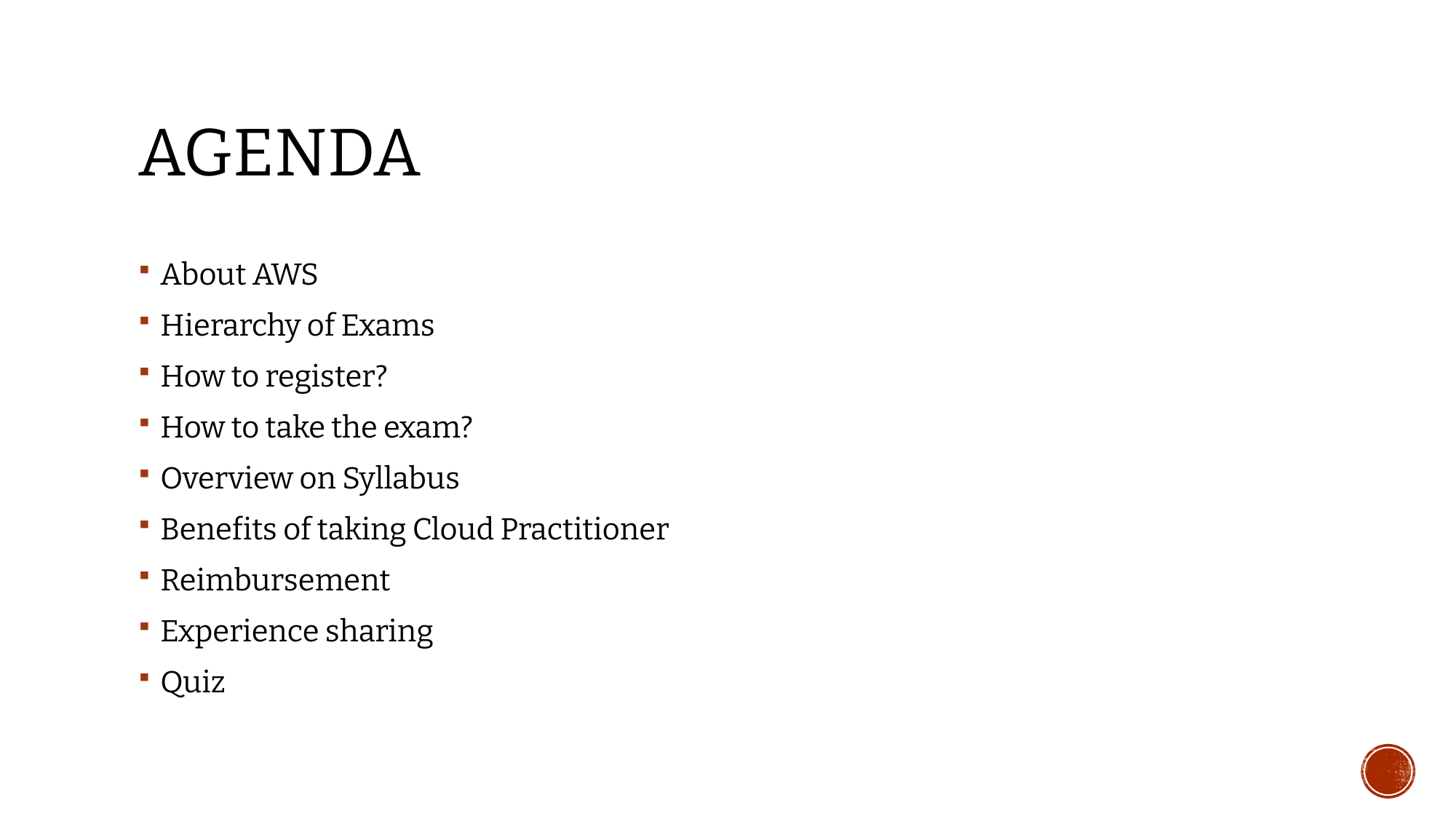

# Agenda
About AWS
Hierarchy of Exams
How to register?
How to take the exam?
Overview on Syllabus
Benefits of taking Cloud Practitioner
Reimbursement
Experience sharing
Quiz